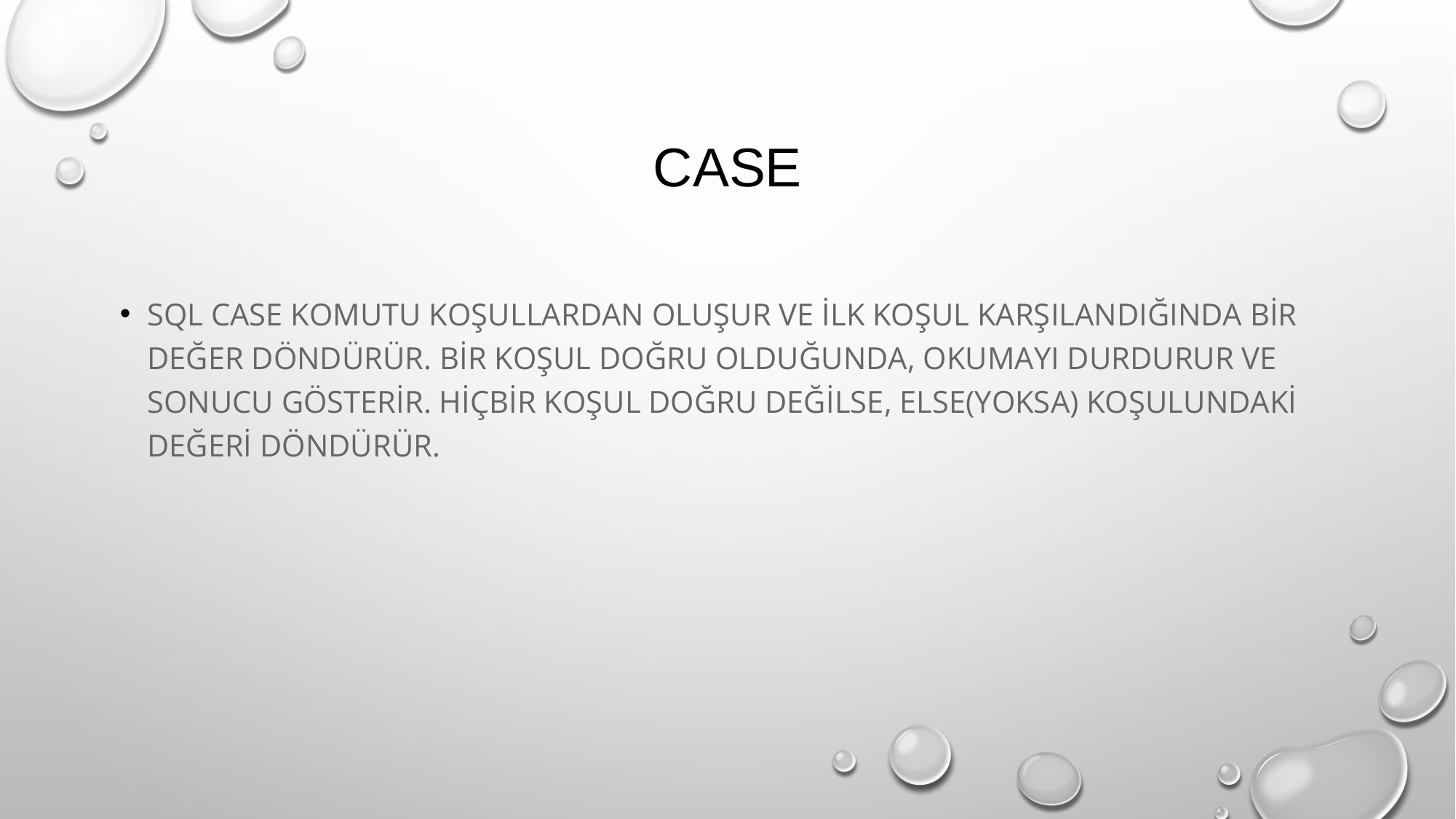

# Case
SQL CASE komutu koşullardan oluşur ve ilk koşul karşılandığında bir değer döndürür. Bir koşul doğru olduğunda, okumayı durdurur ve sonucu gösterir. Hiçbir koşul doğru değilse, ELSE(yoksa) koşulundaki değeri döndürür.